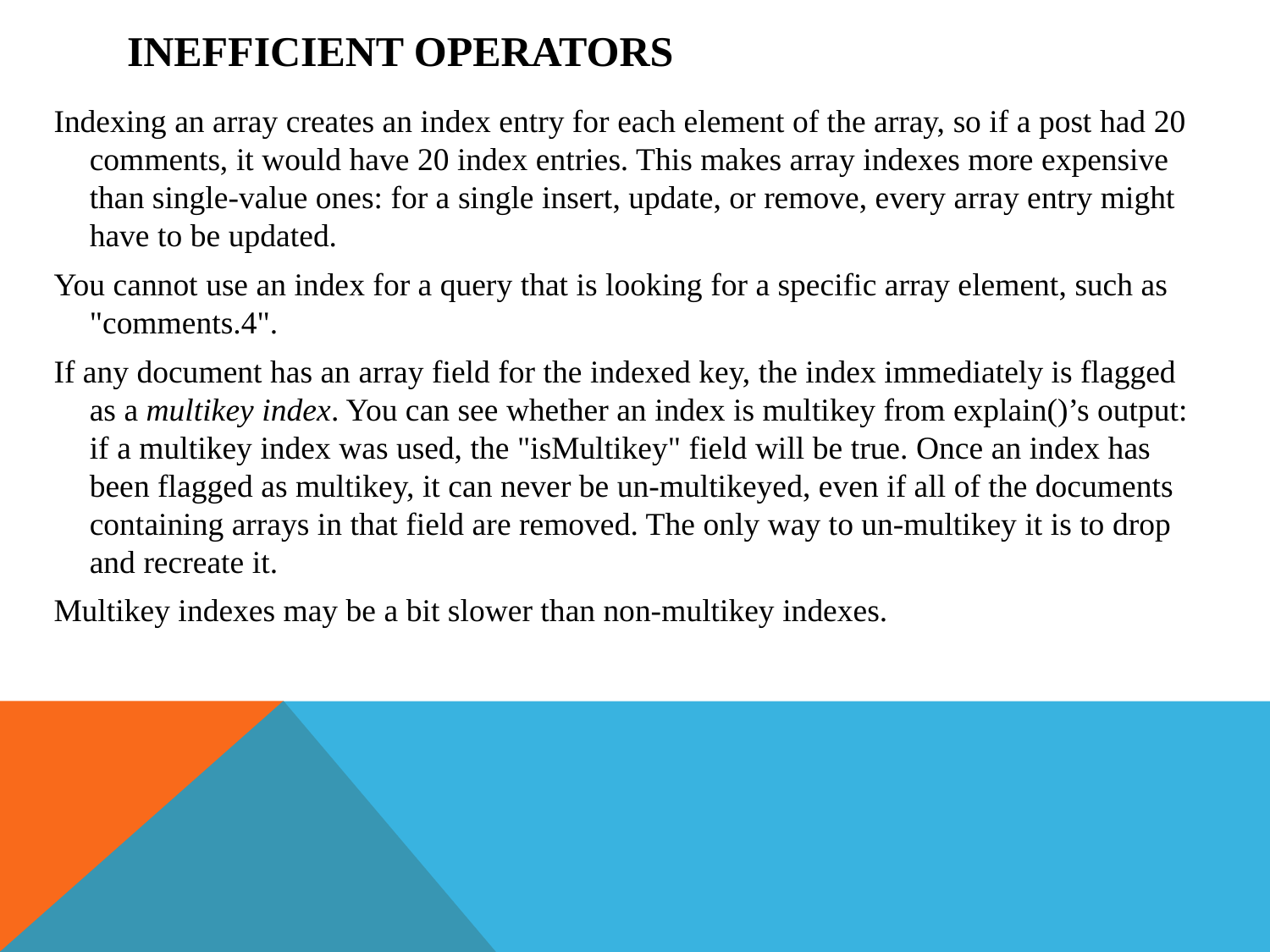

# Inefficient operators
Indexing an array creates an index entry for each element of the array, so if a post had 20 comments, it would have 20 index entries. This makes array indexes more expensive than single-value ones: for a single insert, update, or remove, every array entry might have to be updated.
You cannot use an index for a query that is looking for a specific array element, such as "comments.4".
If any document has an array field for the indexed key, the index immediately is flagged as a multikey index. You can see whether an index is multikey from explain()’s output: if a multikey index was used, the "isMultikey" field will be true. Once an index has been flagged as multikey, it can never be un-multikeyed, even if all of the documents containing arrays in that field are removed. The only way to un-multikey it is to drop and recreate it.
Multikey indexes may be a bit slower than non-multikey indexes.